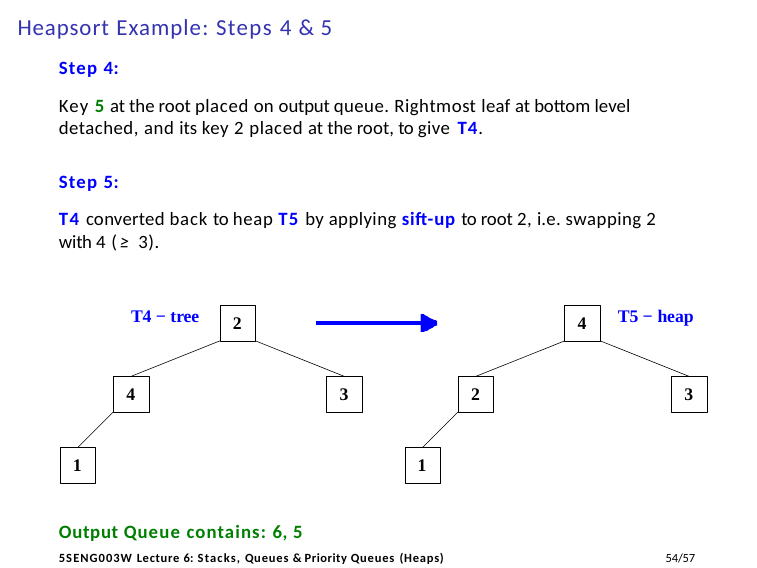

# Heapsort Example: Steps 4 & 5
Step 4:
Key 5 at the root placed on output queue. Rightmost leaf at bottom level  detached, and its key 2 placed at the root, to give T4.

Step 5:
T4 converted back to heap T5 by applying sift-up to root 2, i.e. swapping 2  with 4 (≥ 3).
T4 − tree
T5 − heap

2
4

4
3
2
3

1
1
Output Queue contains: 6, 5
54/57
5SENG003W Lecture 6: Stacks, Queues & Priority Queues (Heaps)